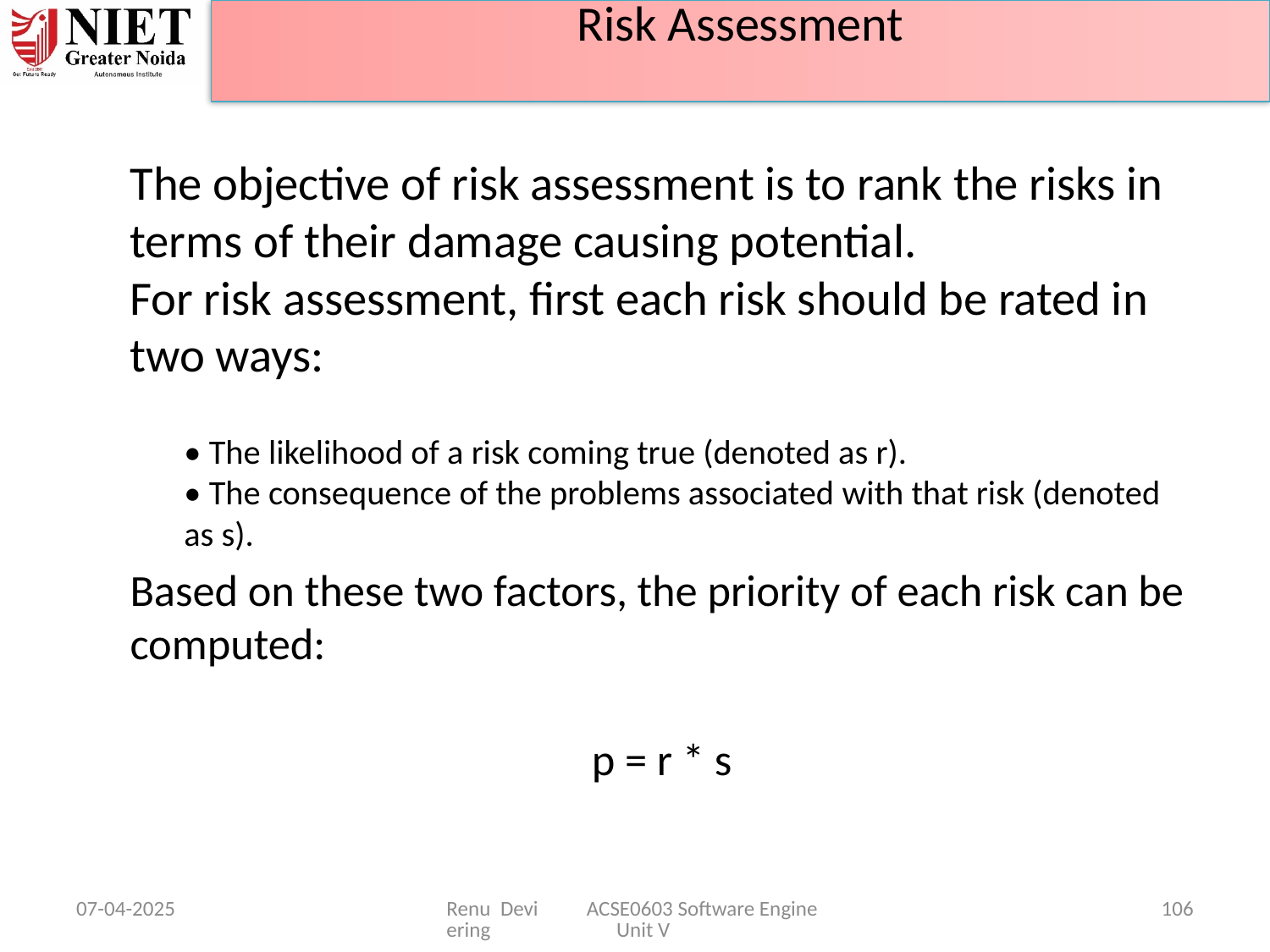

# Risk Assessment
The objective of risk assessment is to rank the risks in terms of their damage causing potential.
For risk assessment, first each risk should be rated in two ways:
• The likelihood of a risk coming true (denoted as r).
• The consequence of the problems associated with that risk (denoted as s).
Based on these two factors, the priority of each risk can be computed:
p = r * s
07-04-2025
Renu  Devi          ACSE0603 Software Engineering                          Unit V
106